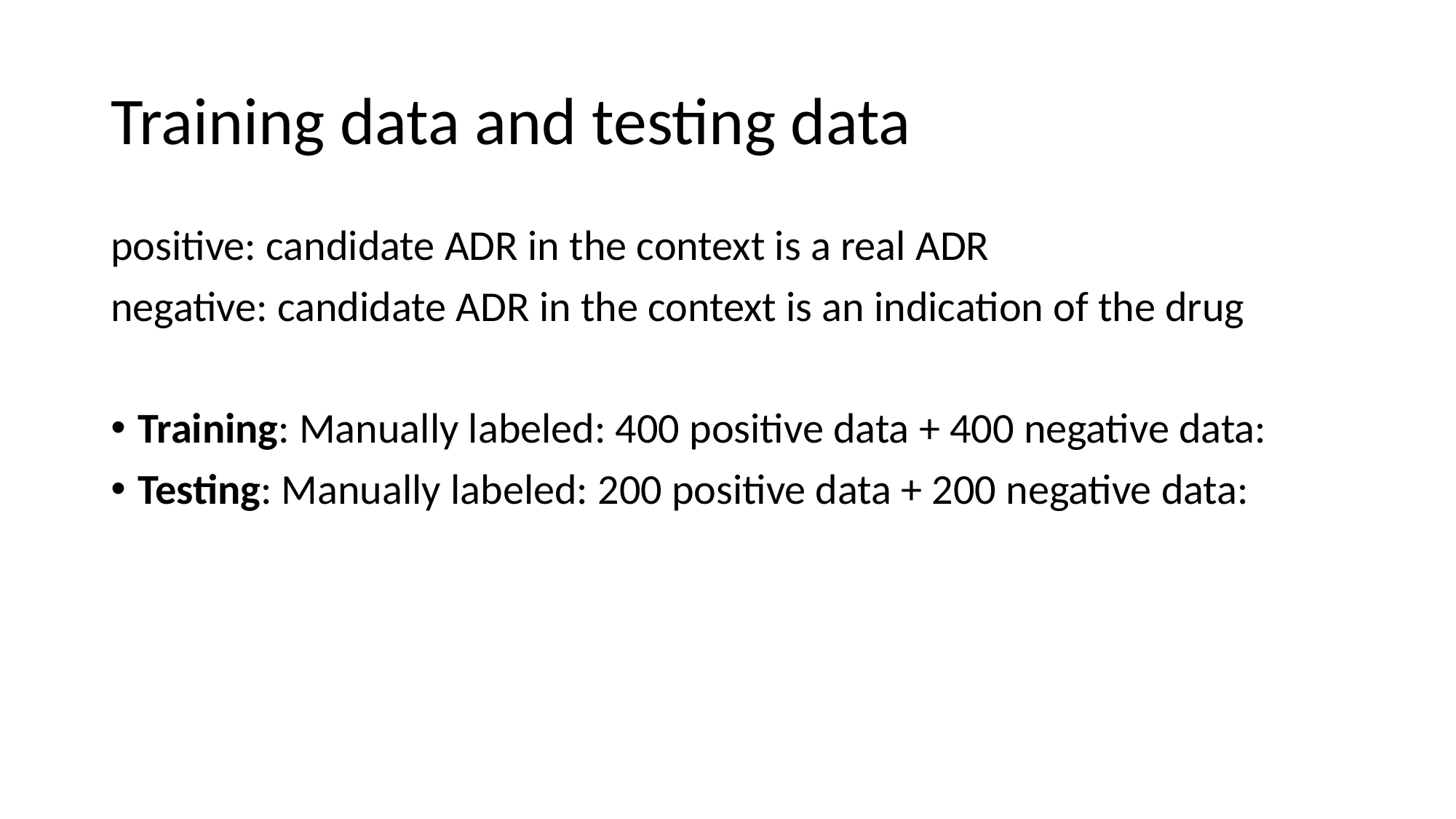

# Training data and testing data
positive: candidate ADR in the context is a real ADR
negative: candidate ADR in the context is an indication of the drug

Training: Manually labeled: 400 positive data + 400 negative data:
Testing: Manually labeled: 200 positive data + 200 negative data: